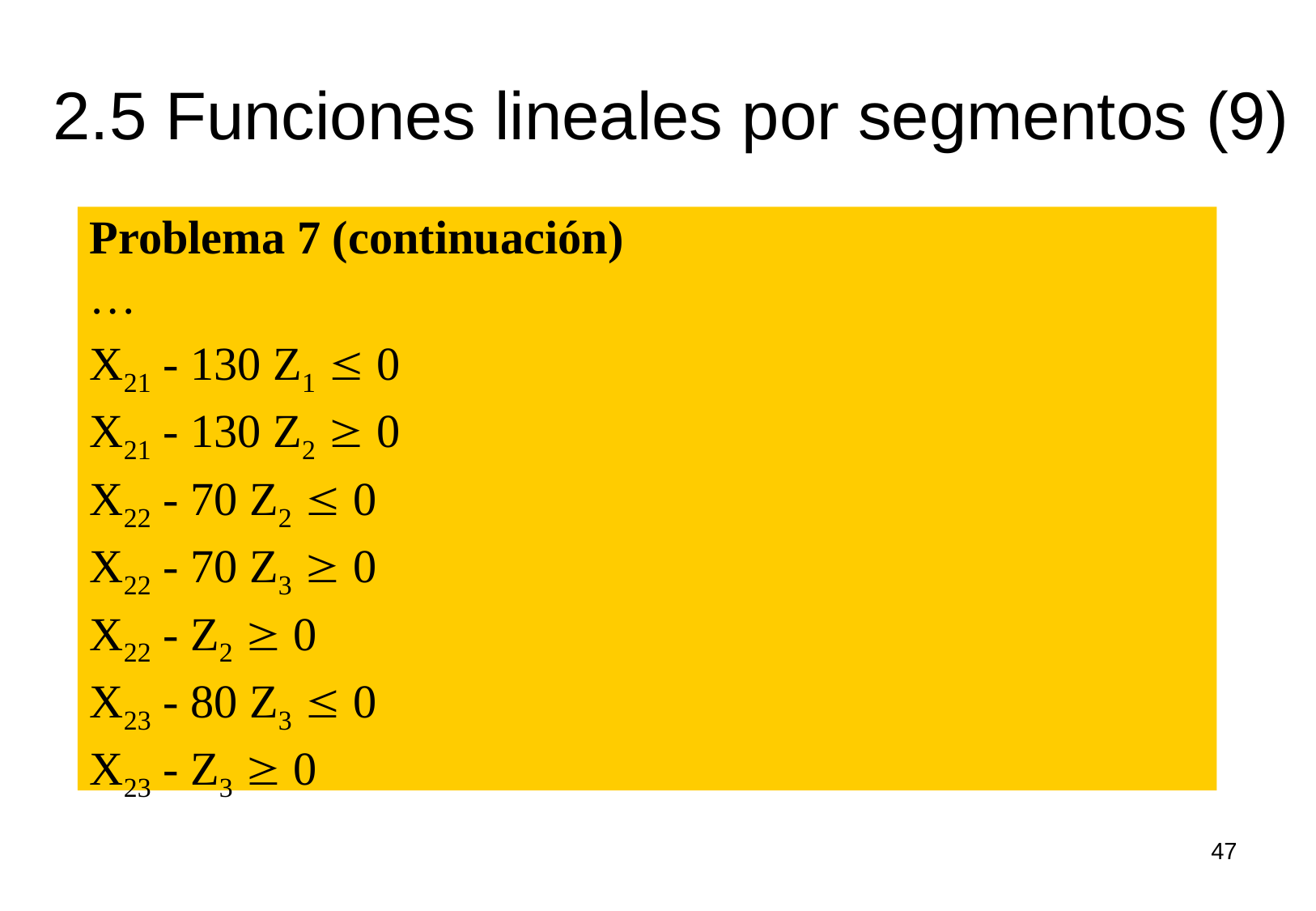

# 2.5 Funciones lineales por segmentos (9)
Problema 7 (continuación)
…
X21 - 130 Z1 ≤ 0
X21 - 130 Z2 ≥ 0
X22 - 70 Z2 ≤ 0
X22 - 70 Z3 ≥ 0
X22 - Z2 ≥ 0
X23 - 80 Z3 ≤ 0
X23 - Z3 ≥ 0
47